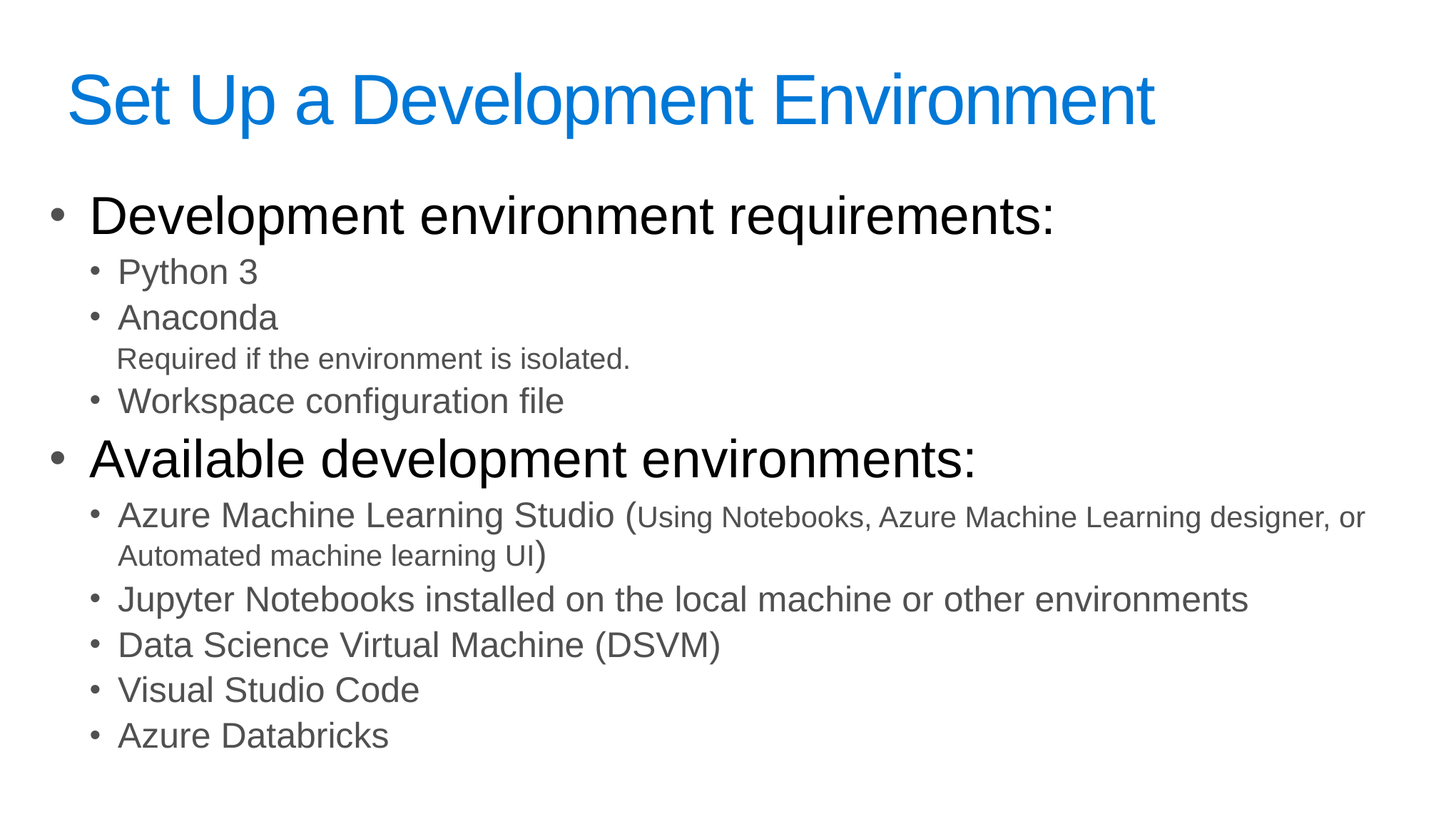

# Science?
Set Up a Development Environment
Development environment requirements:
Python 3
Anaconda
Required if the environment is isolated.
Workspace configuration file
Available development environments:
Azure Machine Learning Studio (Using Notebooks, Azure Machine Learning designer, or Automated machine learning UI)
Jupyter Notebooks installed on the local machine or other environments
Data Science Virtual Machine (DSVM)
Visual Studio Code
Azure Databricks